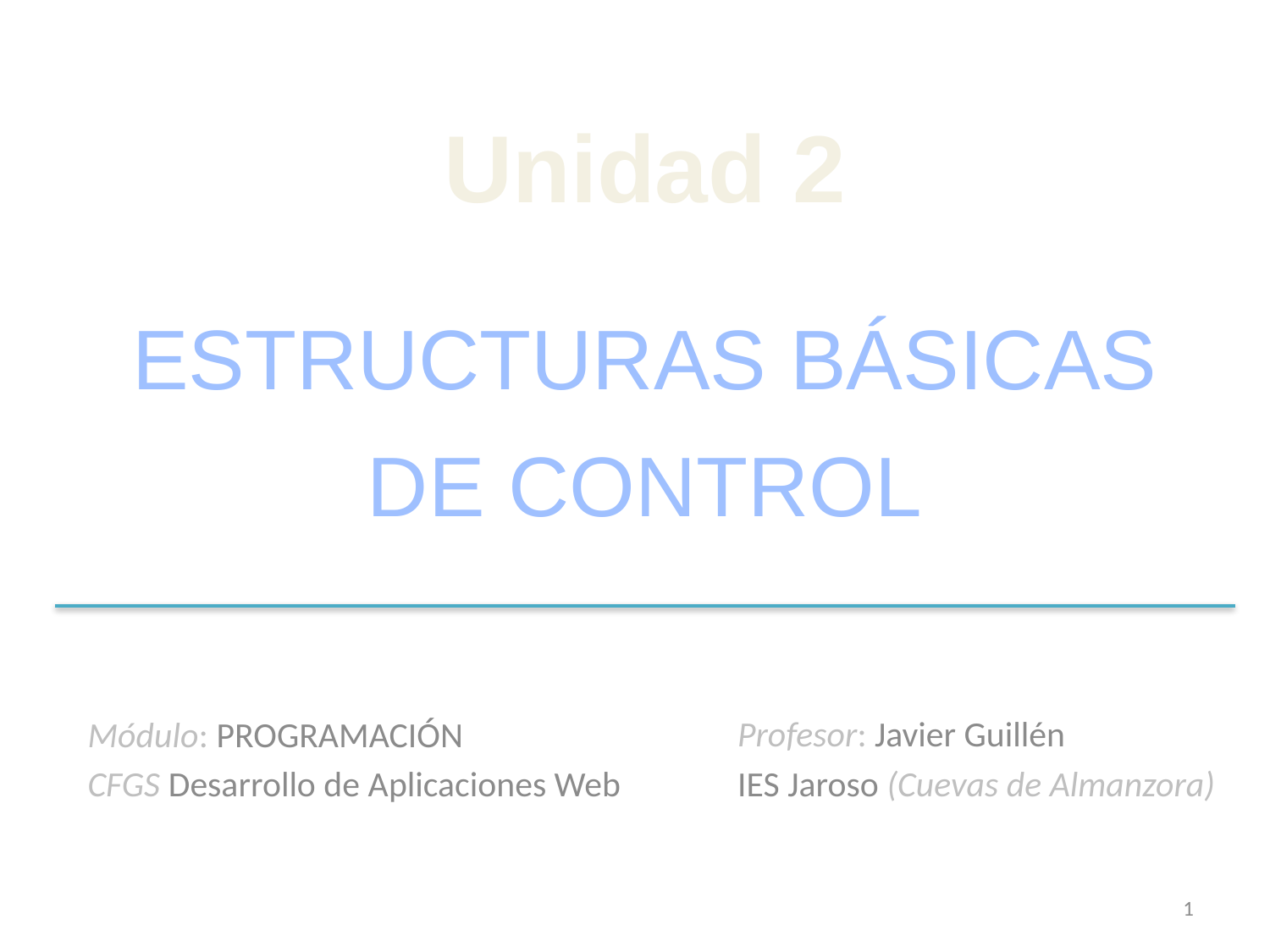

# Unidad 2 ESTRUCTURAS BÁSICAS DE CONTROL
Módulo: PROGRAMACIÓN
CFGS Desarrollo de Aplicaciones Web
Profesor: Javier Guillén
IES Jaroso (Cuevas de Almanzora)
1